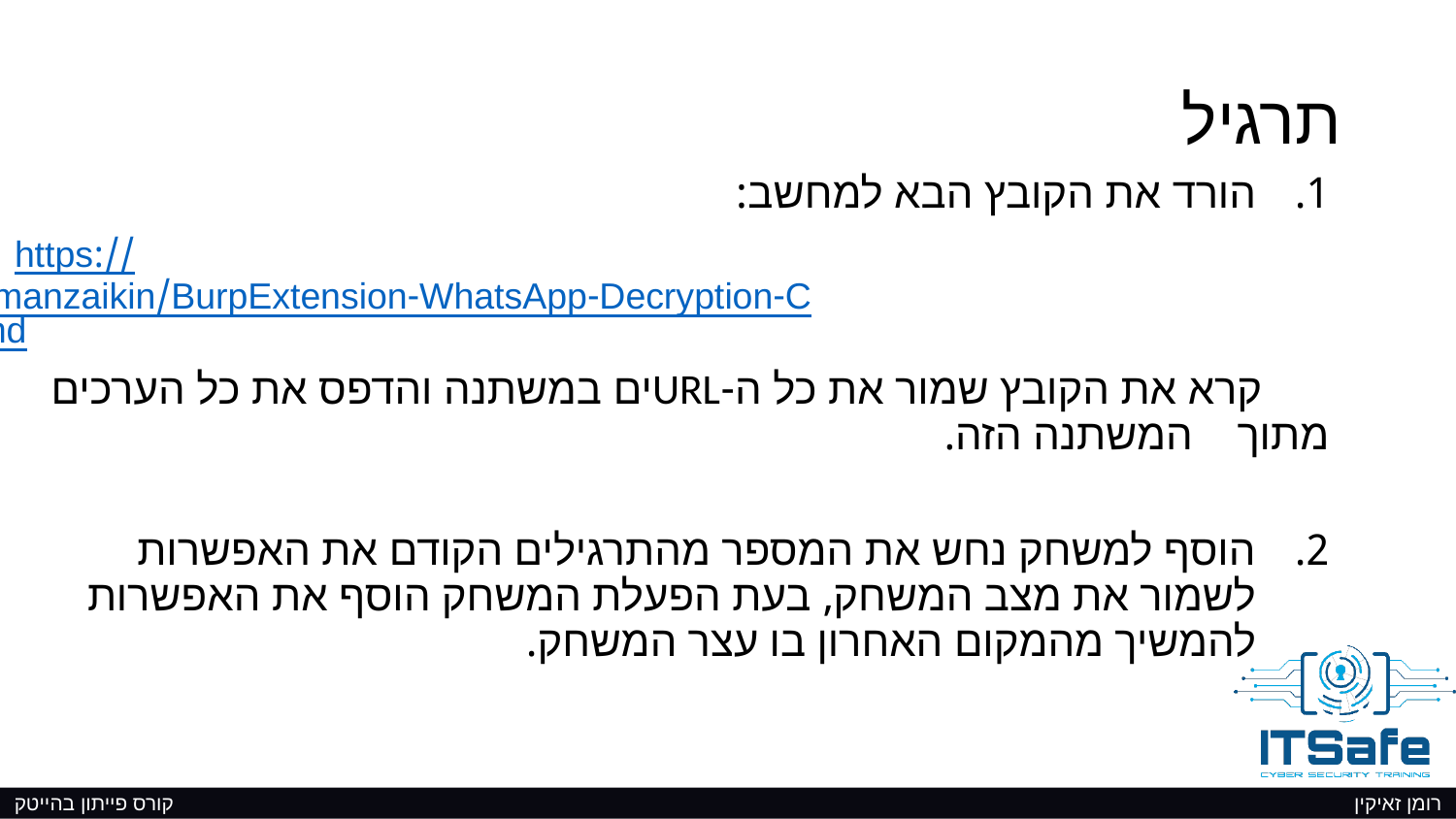

# תרגיל
הורד את הקובץ הבא למחשב:
https://raw.githubusercontent.com/romanzaikin/BurpExtension-WhatsApp-Decryption-CheckPoint/master/README.md
      קרא את הקובץ שמור את כל ה-URLים במשתנה והדפס את כל הערכים מתוך    המשתנה הזה.

הוסף למשחק נחש את המספר מהתרגילים הקודם את האפשרות לשמור את מצב המשחק, בעת הפעלת המשחק הוסף את האפשרות להמשיך מהמקום האחרון בו עצר המשחק.